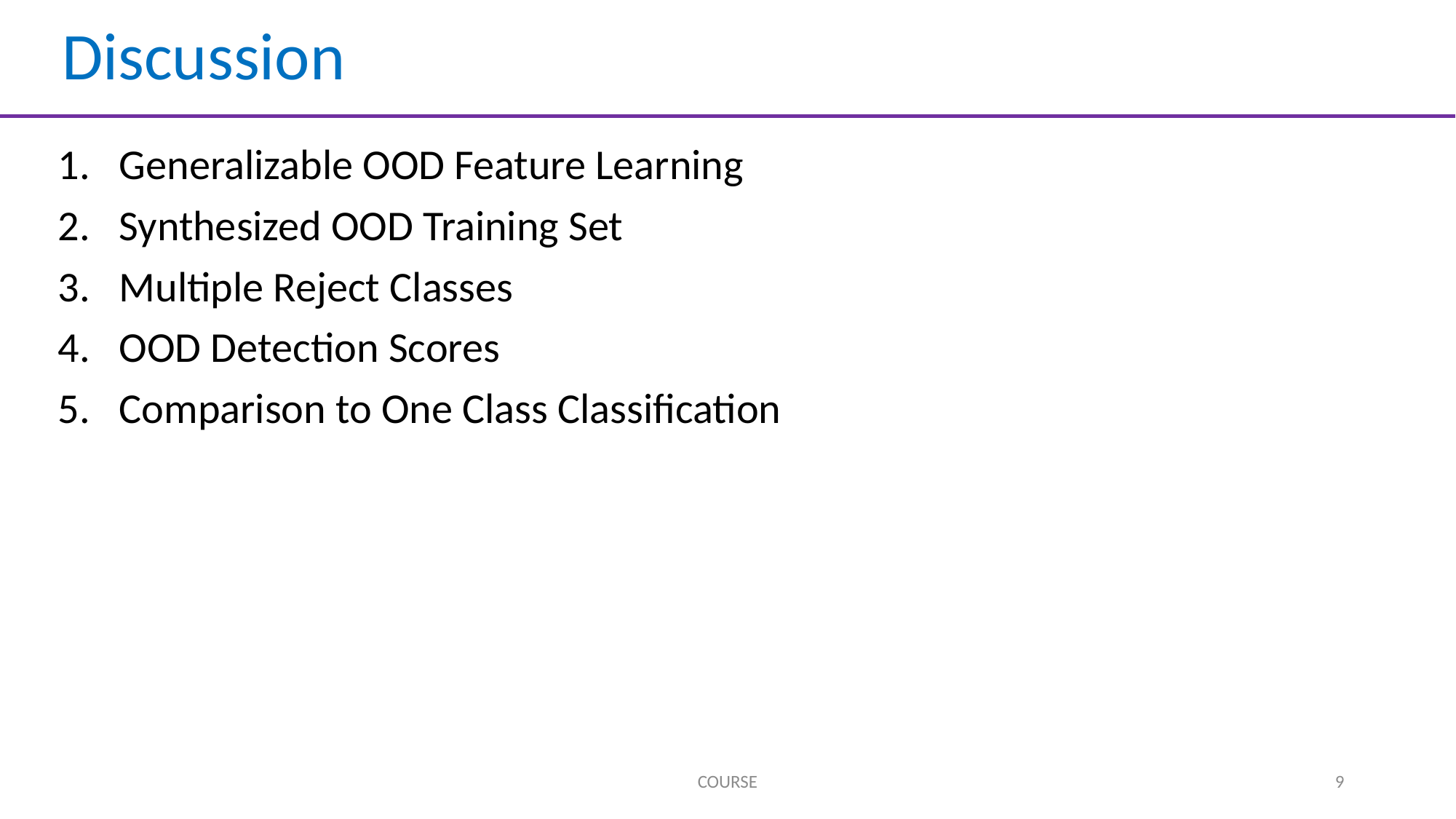

# Discussion
Generalizable OOD Feature Learning
Synthesized OOD Training Set
Multiple Reject Classes
OOD Detection Scores
Comparison to One Class Classification
COURSE
9